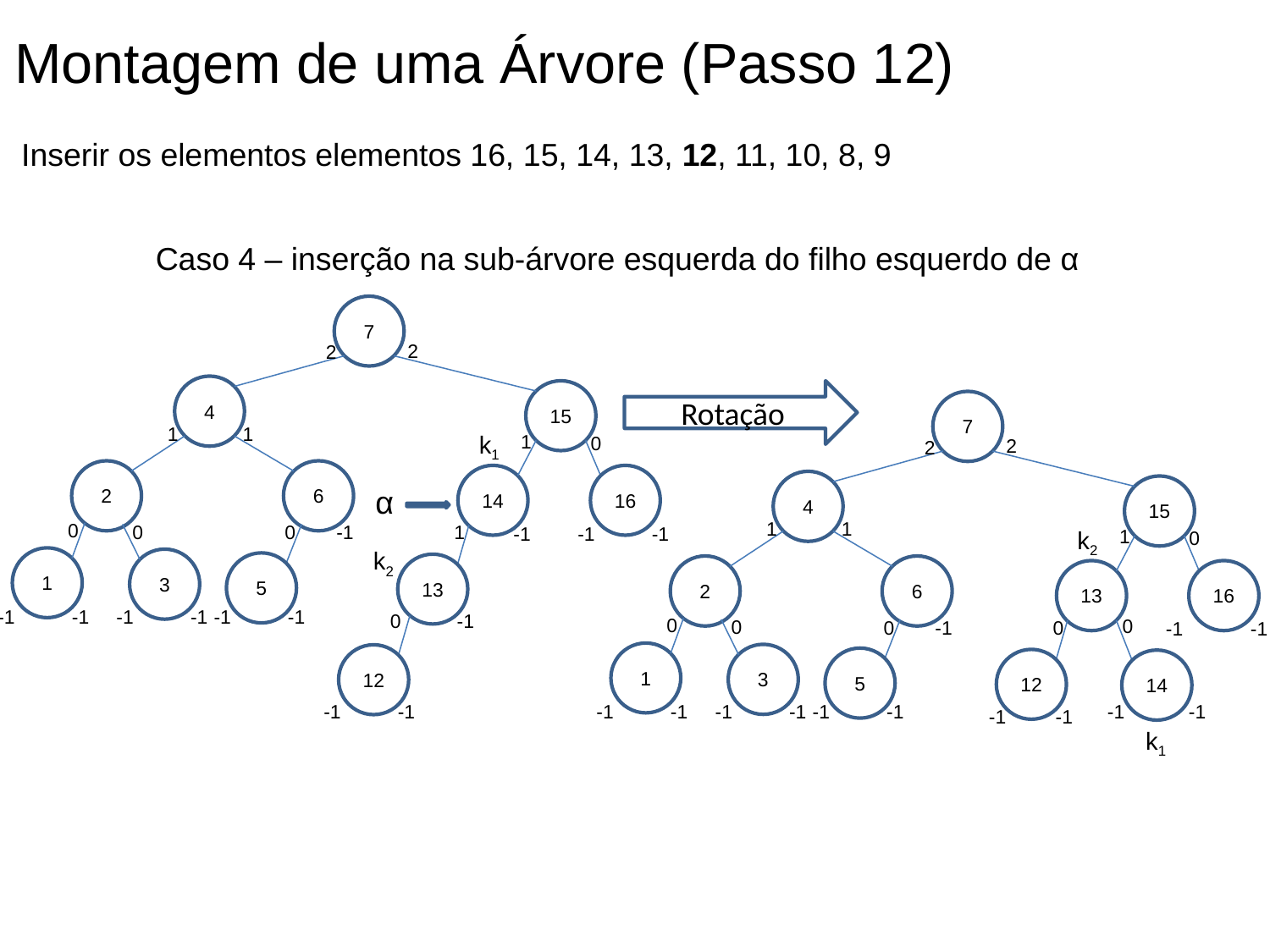

Montagem de uma Árvore (Passo 12)
 Inserir os elementos elementos 16, 15, 14, 13, 12, 11, 10, 8, 9
Caso 4 – inserção na sub-árvore esquerda do filho esquerdo de α
7
2
2
4
15
Rotação
7
2
2
4
15
1
1
1
0
2
6
13
16
0
0
0
-1
0
0
-1
-1
1
3
5
12
14
-1
-1
-1
-1
-1
-1
-1
-1
-1
-1
1
1
k1
k2
1
0
2
6
14
16
α

0
0
-1
1
0
-1
-1
-1
k2
k1
1
3
5
13
-1
-1
-1
-1
-1
-1
0
-1
12
-1
-1